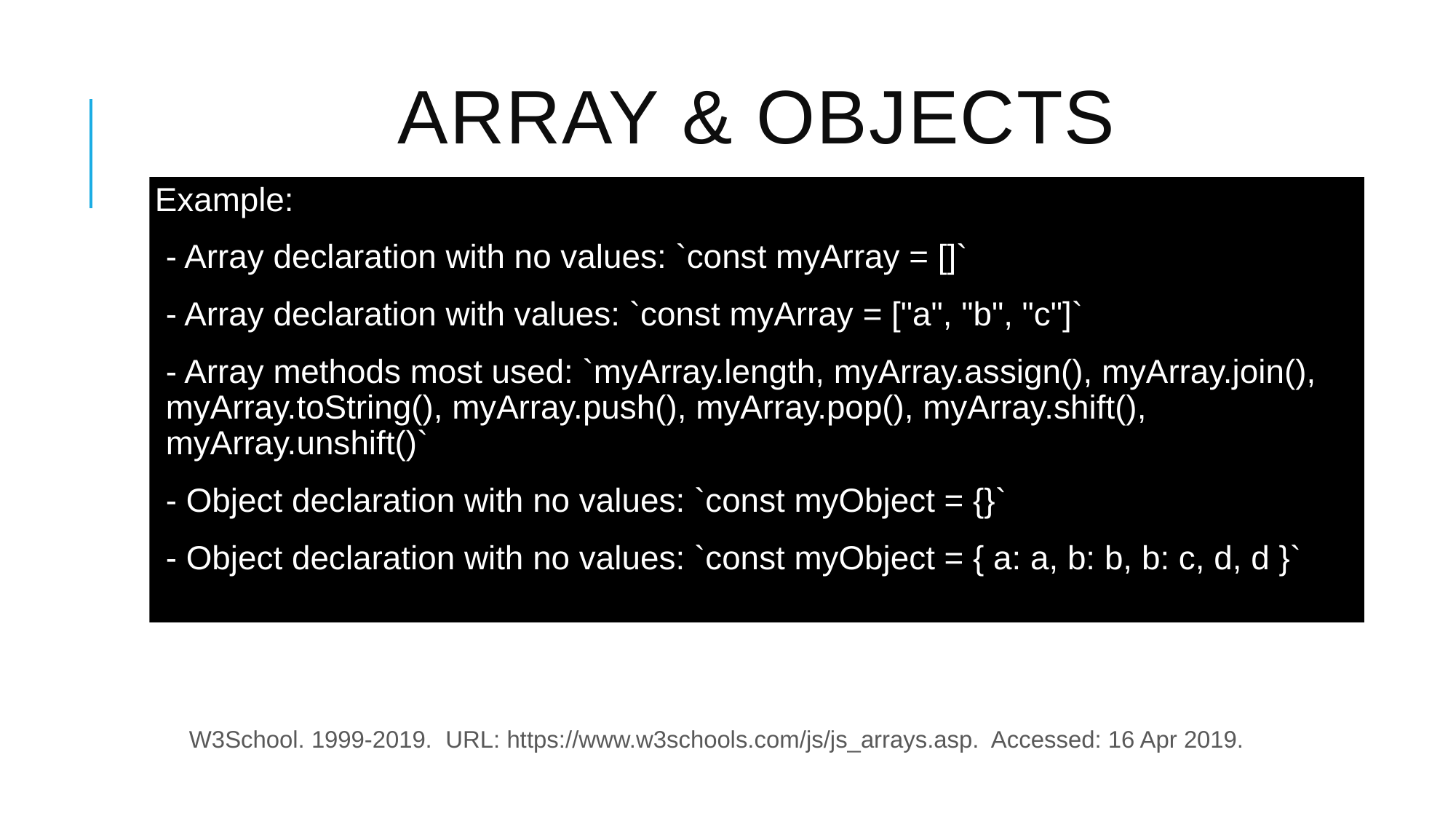

# Array & Objects
Example:
- Array declaration with no values: `const myArray = []`
- Array declaration with values: `const myArray = ["a", "b", "c"]`
- Array methods most used: `myArray.length, myArray.assign(), myArray.join(), myArray.toString(), myArray.push(), myArray.pop(), myArray.shift(), myArray.unshift()`
- Object declaration with no values: `const myObject = {}`
- Object declaration with no values: `const myObject = { a: a, b: b, b: c, d, d }`
W3School. 1999-2019.  URL: https://www.w3schools.com/js/js_arrays.asp.  Accessed: 16 Apr 2019.